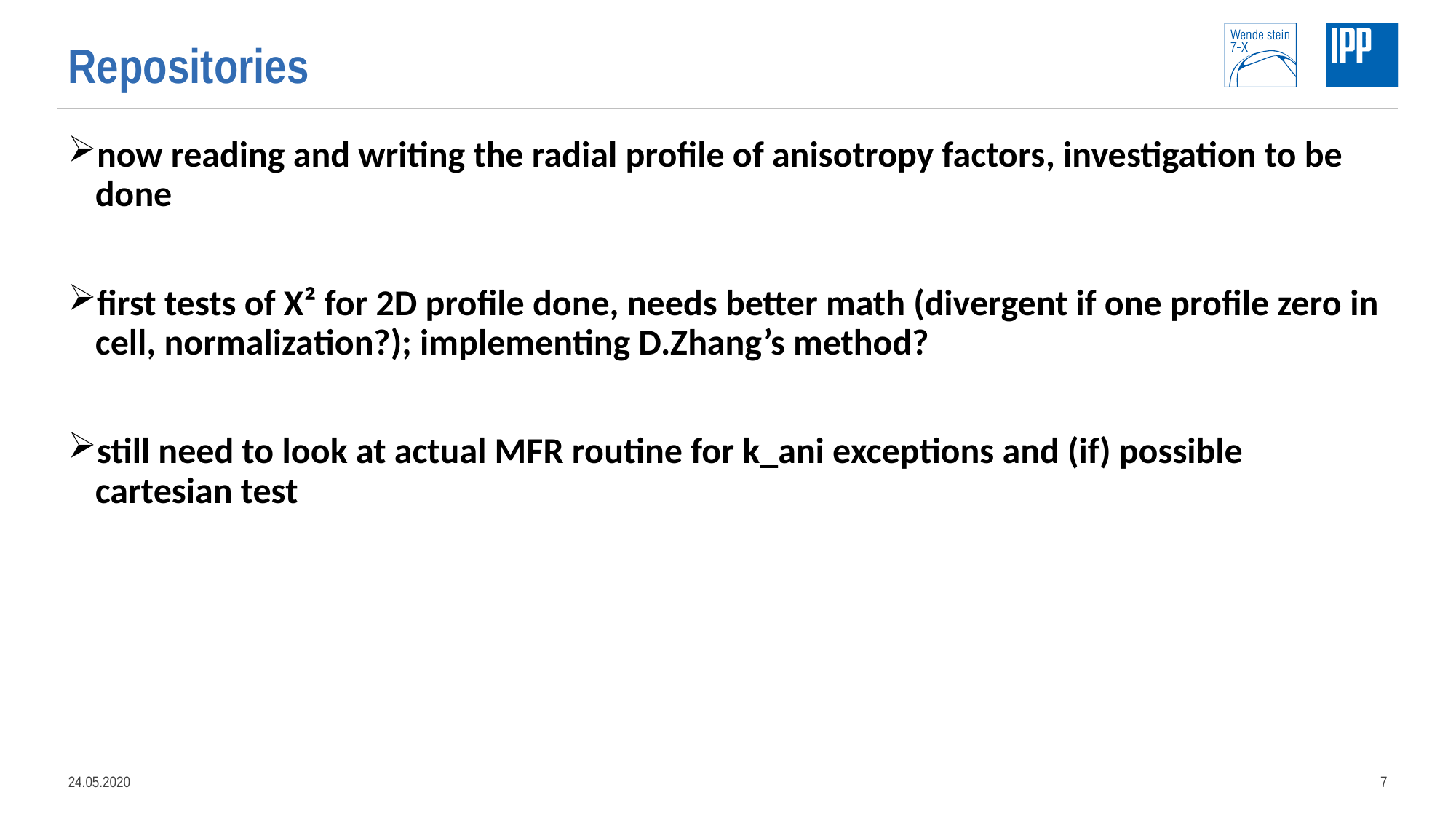

# Repositories
now reading and writing the radial profile of anisotropy factors, investigation to be done

first tests of X² for 2D profile done, needs better math (divergent if one profile zero in cell, normalization?); implementing D.Zhang’s method?

still need to look at actual MFR routine for k_ani exceptions and (if) possible cartesian test
24.05.2020

7